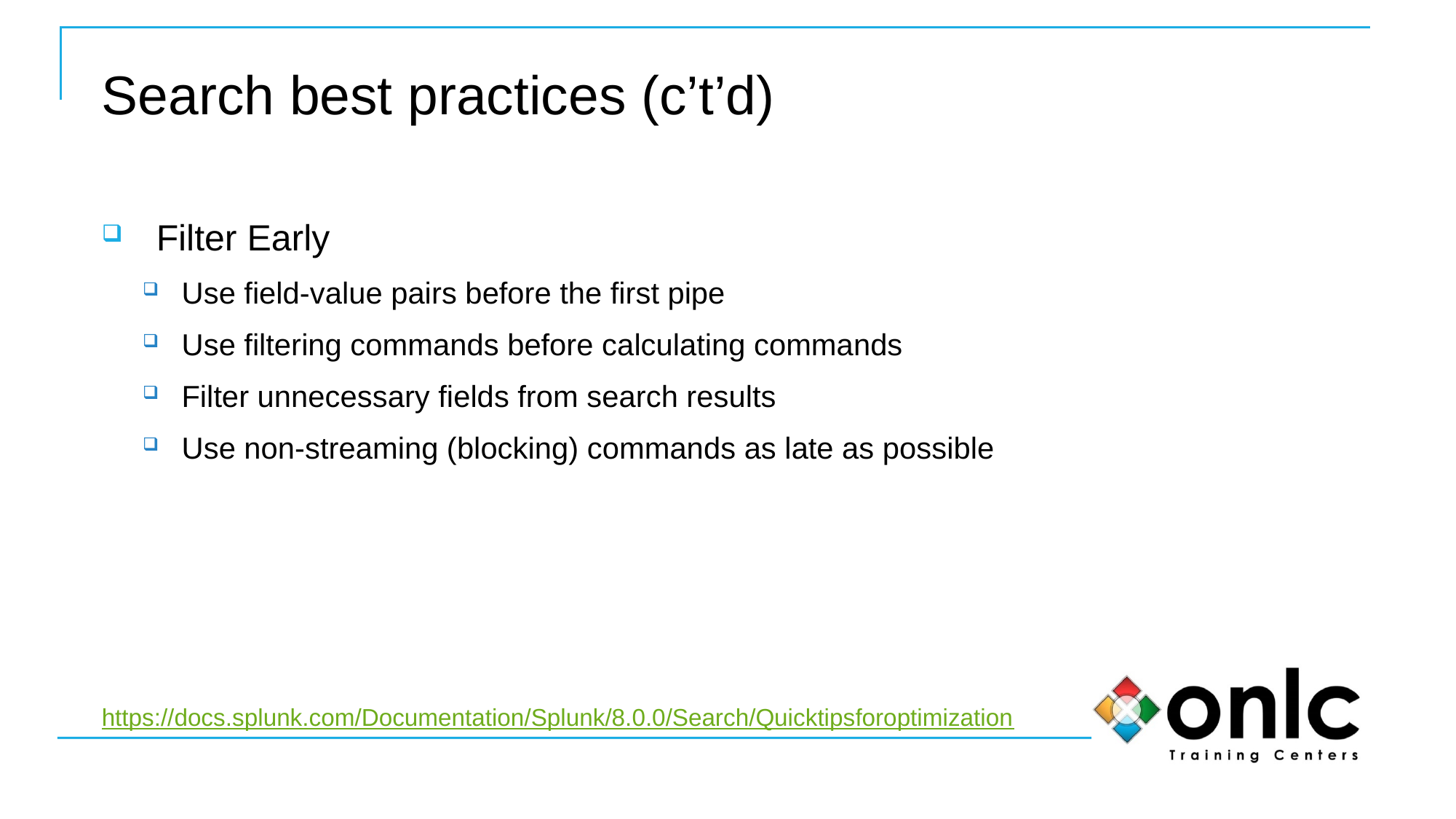

# Search best practices (c’t’d)
Filter Early
Use field-value pairs before the first pipe
Use filtering commands before calculating commands
Filter unnecessary fields from search results
Use non-streaming (blocking) commands as late as possible
https://docs.splunk.com/Documentation/Splunk/8.0.0/Search/Quicktipsforoptimization